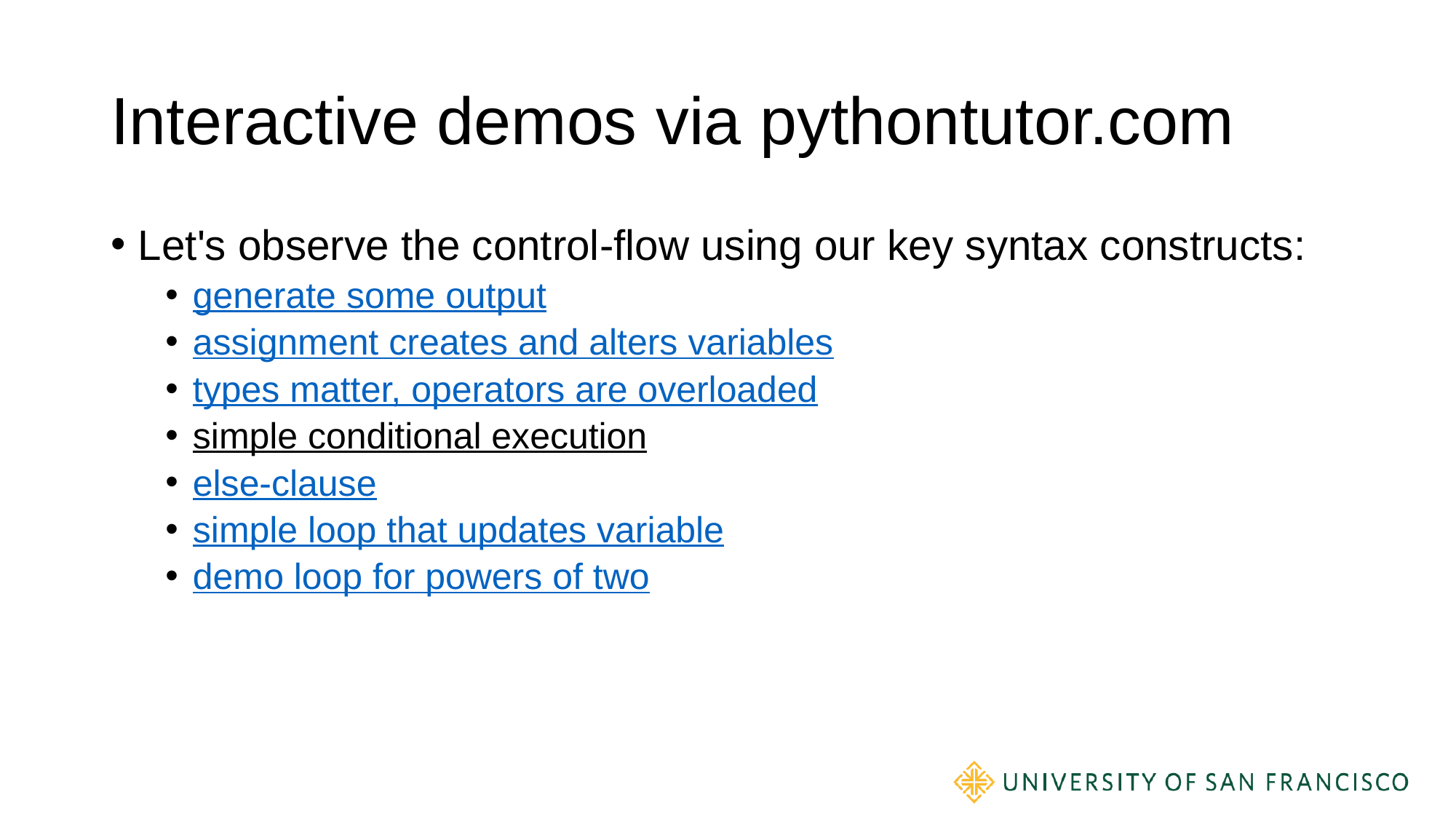

# Interactive demos via pythontutor.com
Let's observe the control-flow using our key syntax constructs:
generate some output
assignment creates and alters variables
types matter, operators are overloaded
simple conditional execution
else-clause
simple loop that updates variable
demo loop for powers of two